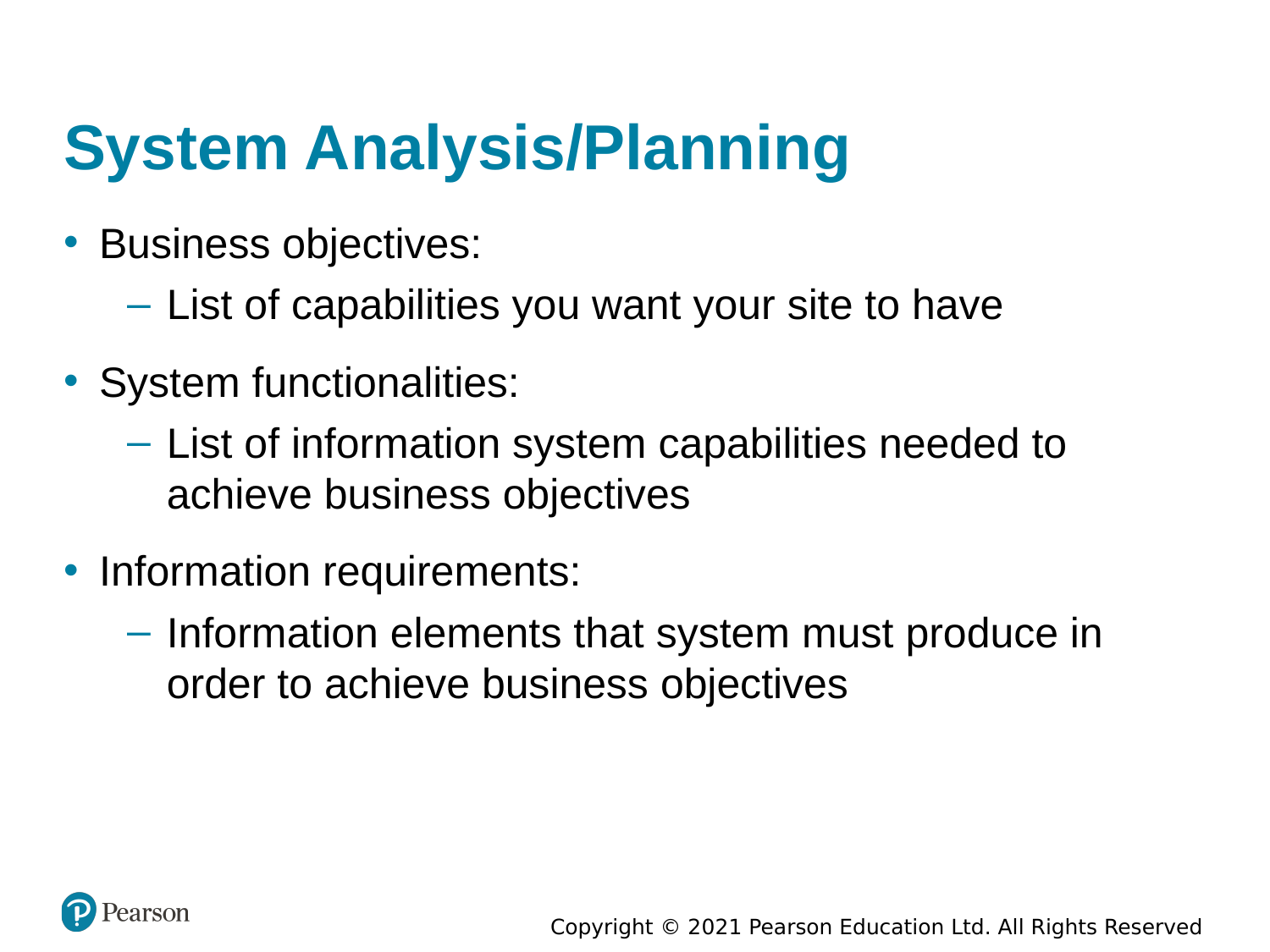

# System Analysis/Planning
Business objectives:
List of capabilities you want your site to have
System functionalities:
List of information system capabilities needed to achieve business objectives
Information requirements:
Information elements that system must produce in order to achieve business objectives